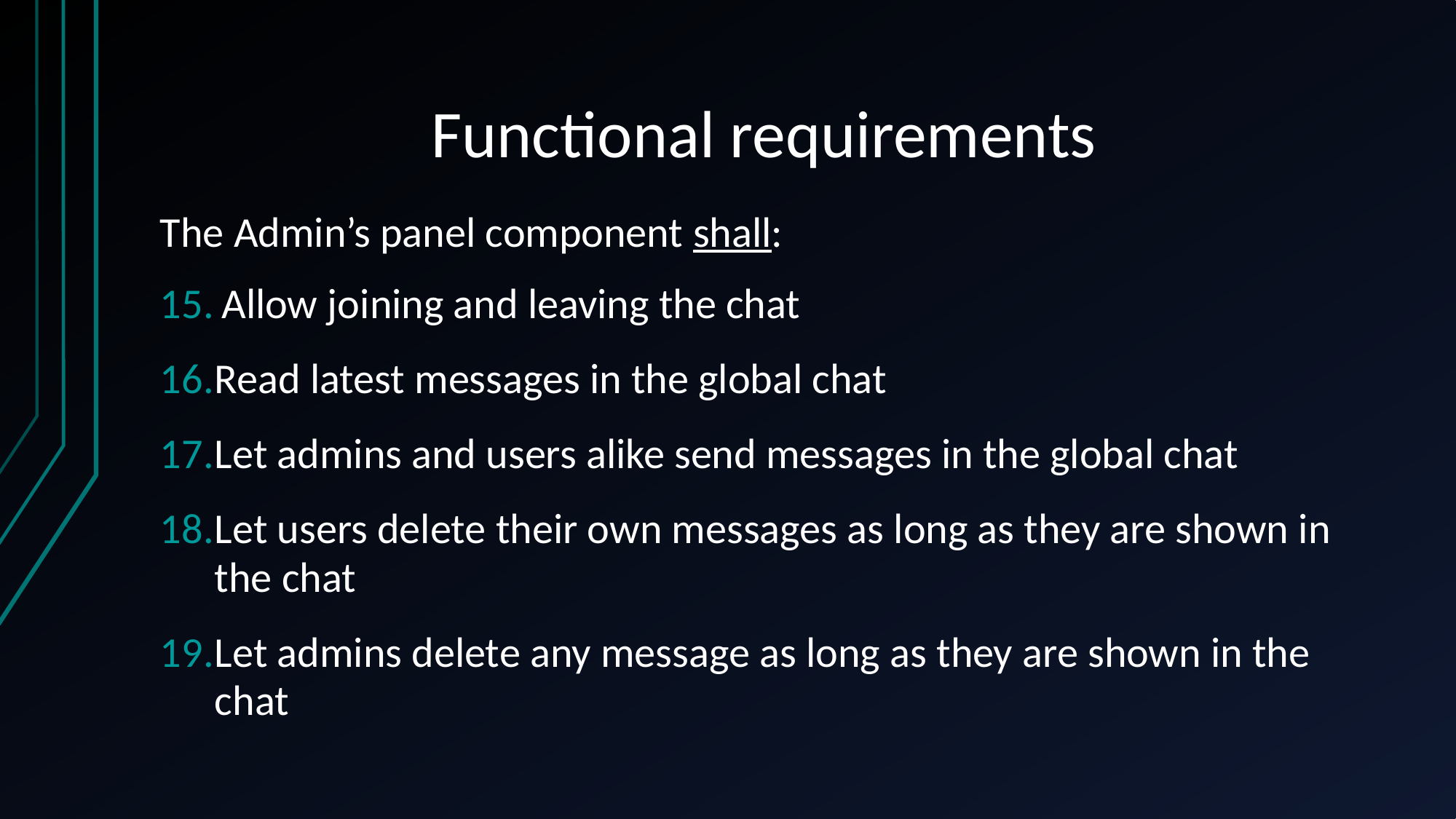

# Functional requirements
The Admin’s panel component shall:
Allow joining and leaving the chat
Read latest messages in the global chat
Let admins and users alike send messages in the global chat
Let users delete their own messages as long as they are shown in the chat
Let admins delete any message as long as they are shown in the chat